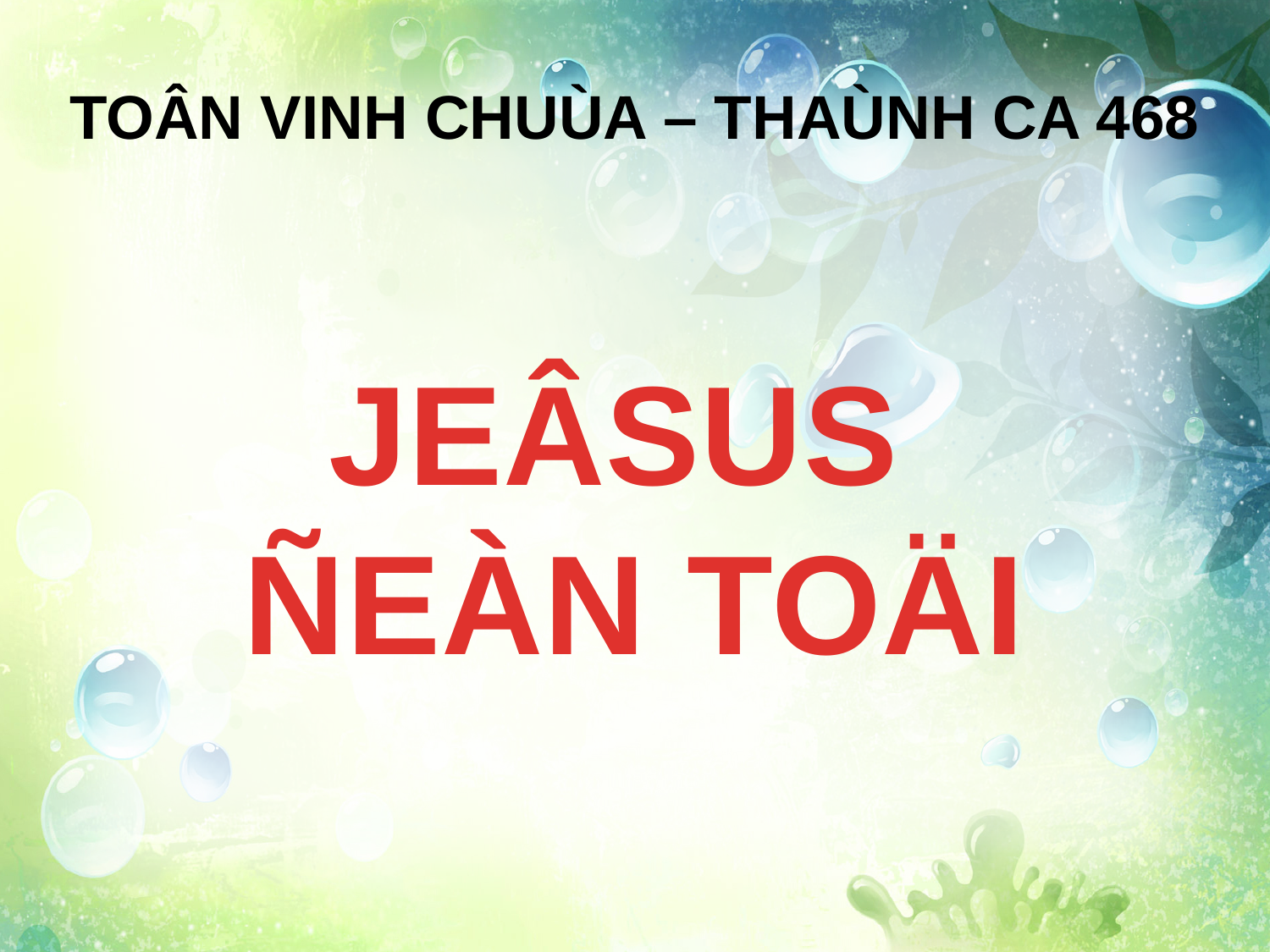

TOÂN VINH CHUÙA – THAÙNH CA 468
JEÂSUS
ÑEÀN TOÄI